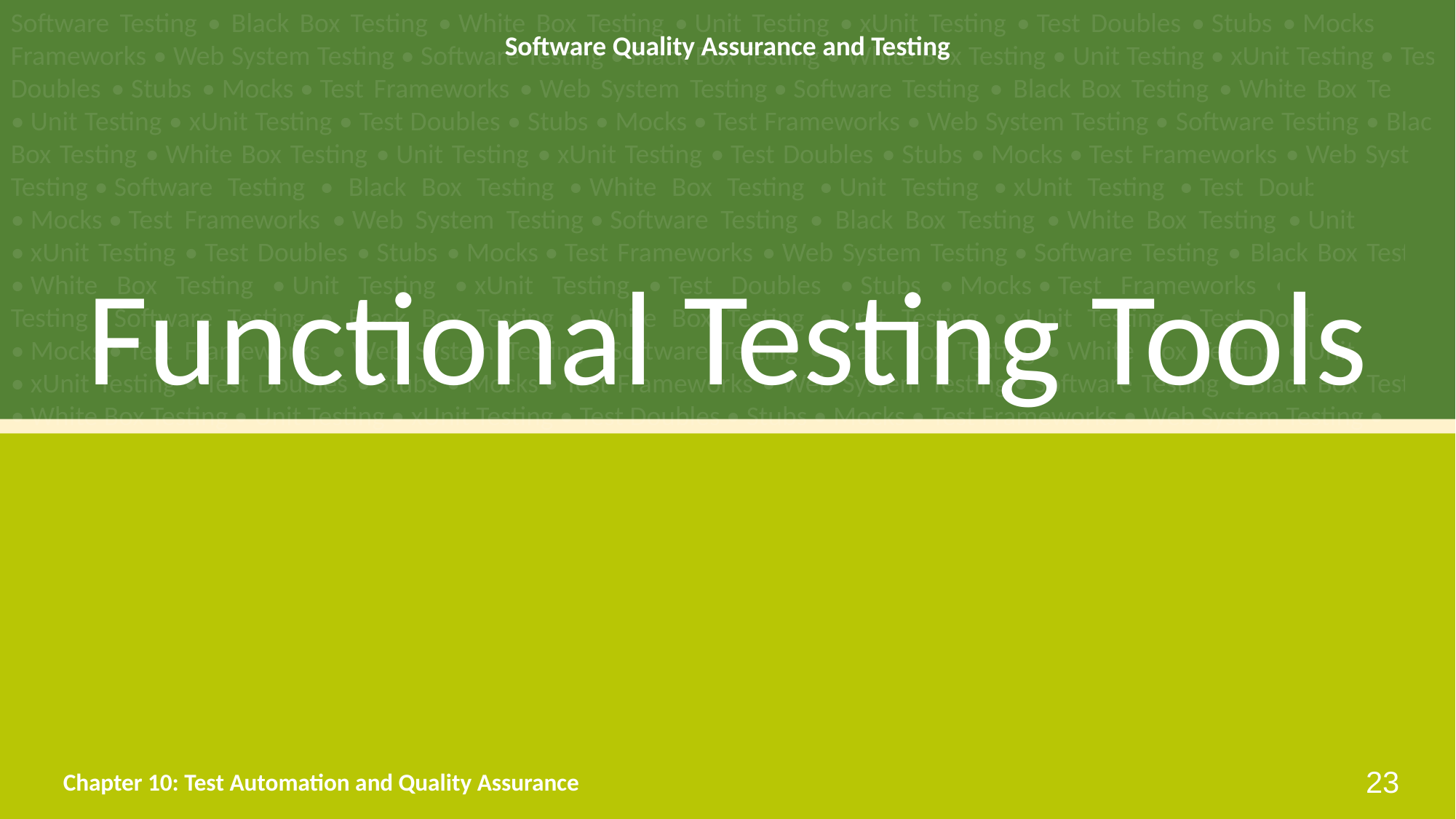

# Functional Testing Tools

Chapter 10: Test Automation and Quality Assurance
23